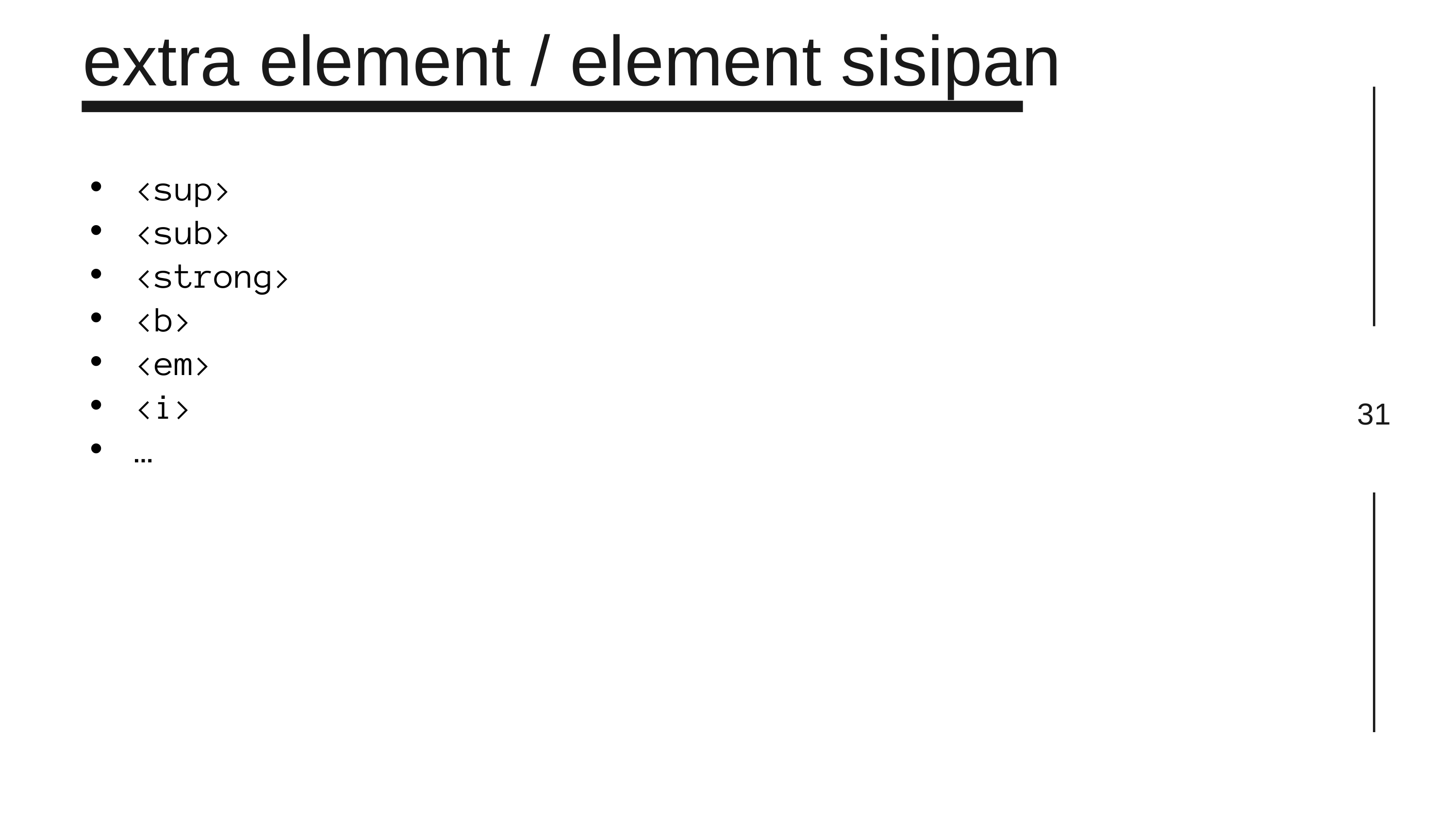

extra element / element sisipan

31

<sup>
<sub>
<strong>
<b>
<em>
<i>
…